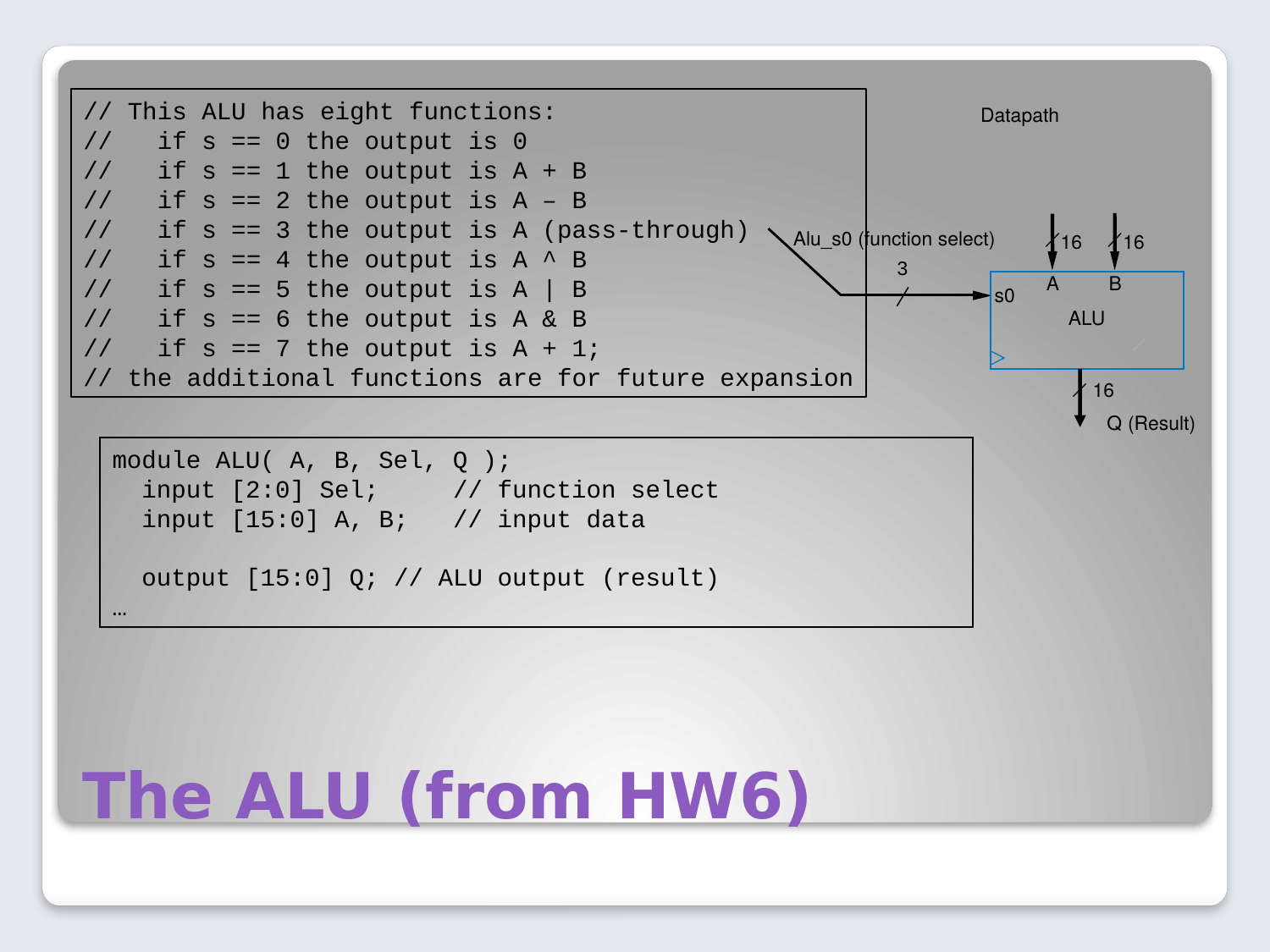

// This ALU has eight functions:
//   if s == 0 the output is 0
//   if s == 1 the output is A + B
//   if s == 2 the output is A – B
//   if s == 3 the output is A (pass-through)
//   if s == 4 the output is A ^ B
//   if s == 5 the output is A | B
//   if s == 6 the output is A & B
//   if s == 7 the output is A + 1;
// the additional functions are for future expansion
Datapath

Alu_s0 (function select)

16
16

3

A
B
s0

ALU

16

Q (Result)
module ALU( A, B, Sel, Q );
  input [2:0] Sel;     // function select
  input [15:0] A, B;   // input data

  output [15:0] Q; // ALU output (result)
…
# The ALU (from HW6)